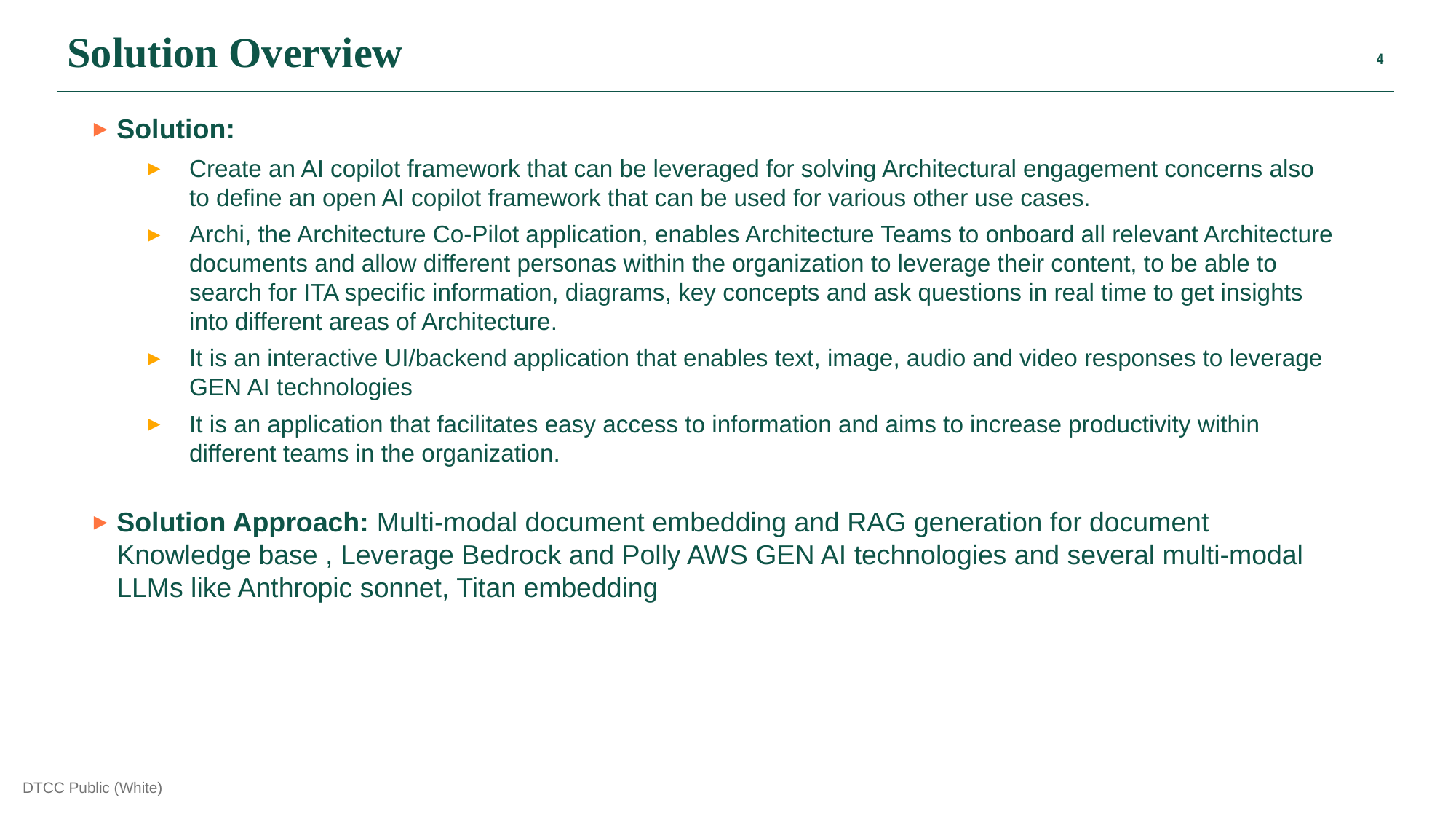

Solution Overview
Solution:
Create an AI copilot framework that can be leveraged for solving Architectural engagement concerns also to define an open AI copilot framework that can be used for various other use cases.
Archi, the Architecture Co-Pilot application, enables Architecture Teams to onboard all relevant Architecture documents and allow different personas within the organization to leverage their content, to be able to search for ITA specific information, diagrams, key concepts and ask questions in real time to get insights into different areas of Architecture.
It is an interactive UI/backend application that enables text, image, audio and video responses to leverage GEN AI technologies
It is an application that facilitates easy access to information and aims to increase productivity within different teams in the organization.

Solution Approach: Multi-modal document embedding and RAG generation for document Knowledge base , Leverage Bedrock and Polly AWS GEN AI technologies and several multi-modal LLMs like Anthropic sonnet, Titan embedding